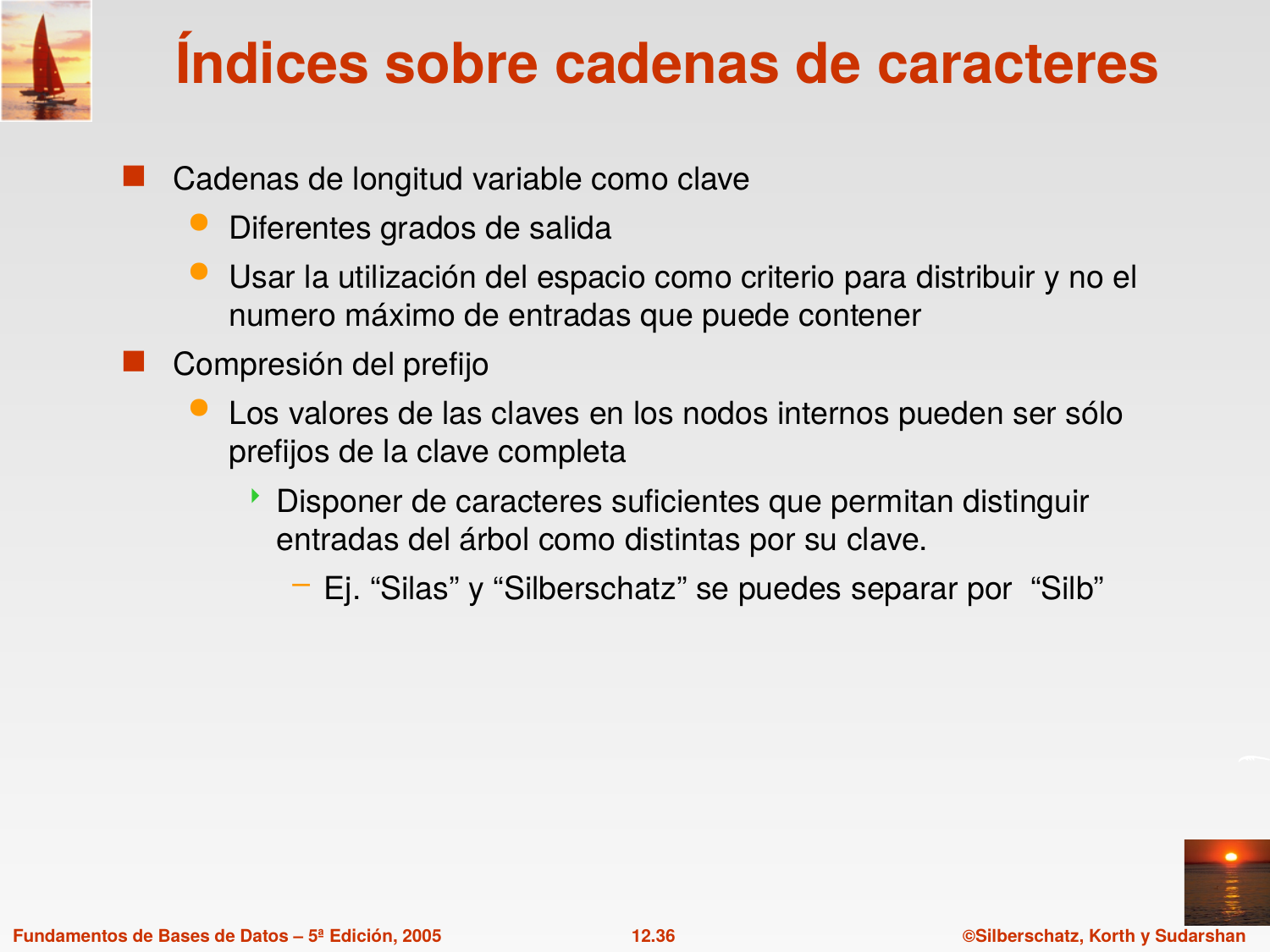

# Índices sobre cadenas de caracteres
Cadenas de longitud variable como clave
Diferentes grados de salida
Usar la utilización del espacio como criterio para distribuir y no el numero máximo de entradas que puede contener
Compresión del prefijo
Los valores de las claves en los nodos internos pueden ser sólo prefijos de la clave completa
Disponer de caracteres suficientes que permitan distinguir entradas del árbol como distintas por su clave.
Ej. “Silas” y “Silberschatz” se puedes separar por  “Silb”